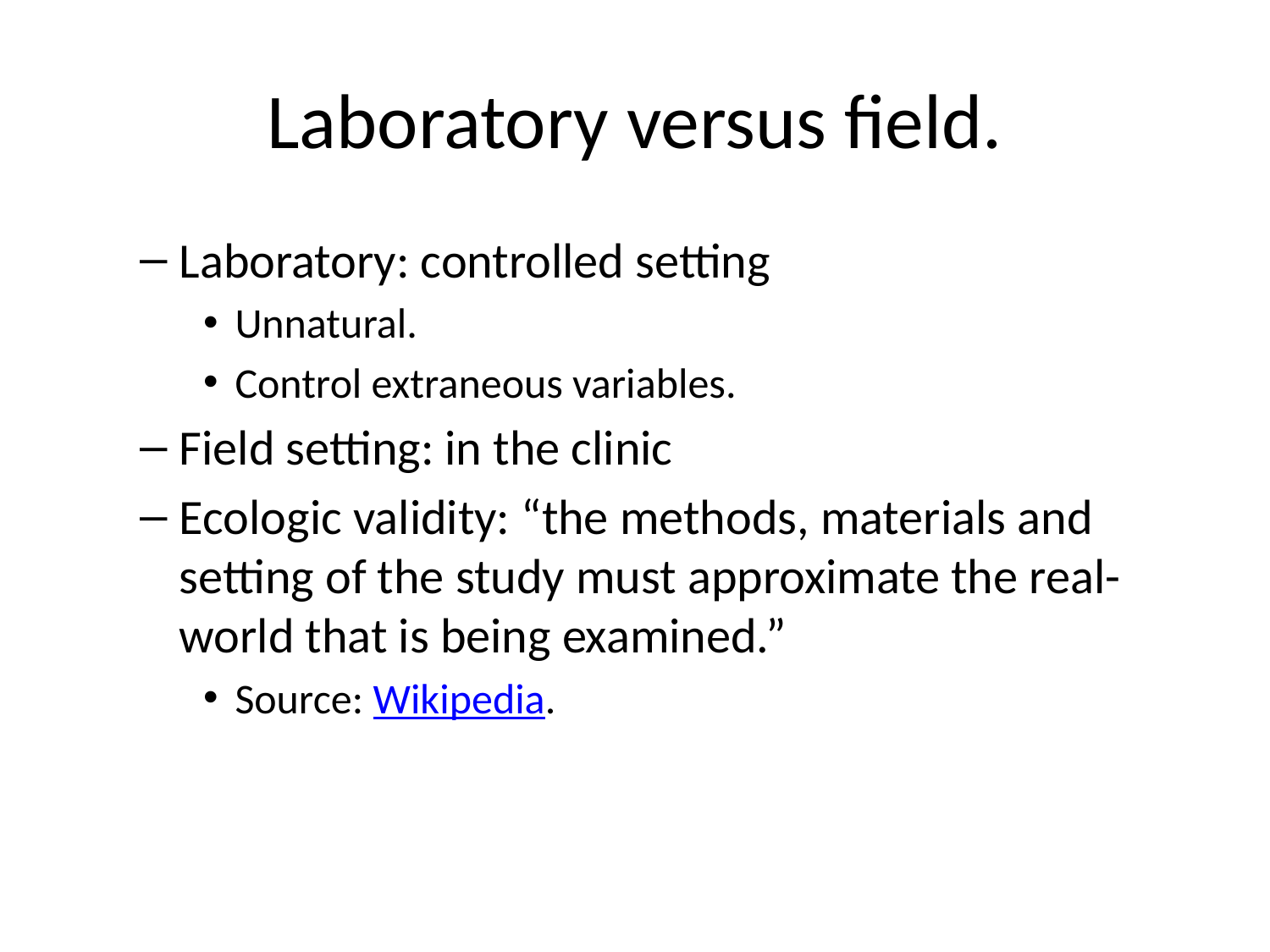

# Laboratory versus field.
Laboratory: controlled setting
Unnatural.
Control extraneous variables.
Field setting: in the clinic
Ecologic validity: “the methods, materials and setting of the study must approximate the real-world that is being examined.”
Source: Wikipedia.